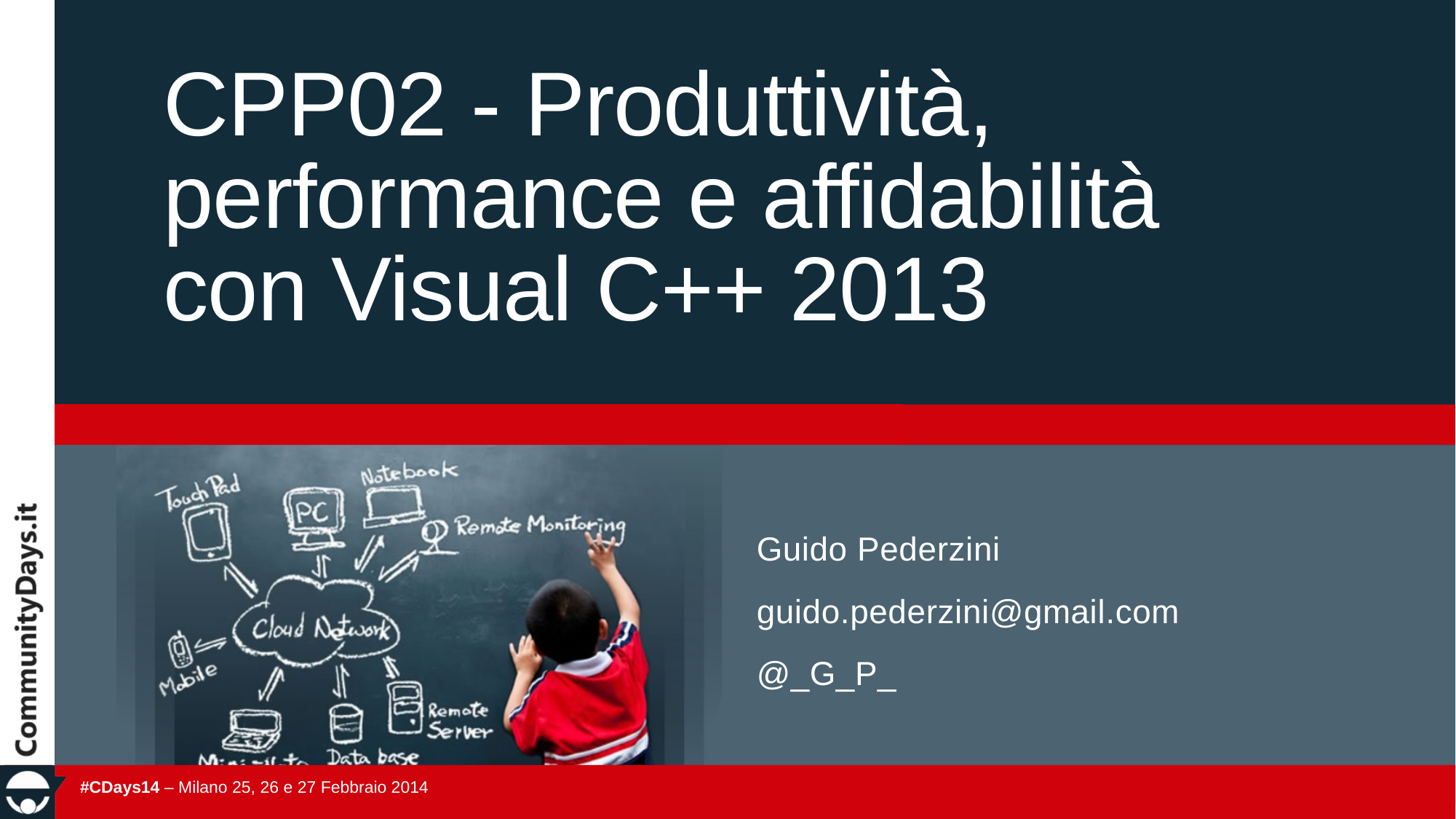

# CPP02 - Produttività, performance e affidabilità con Visual C++ 2013
Guido Pederzini
guido.pederzini@gmail.com
@_G_P_